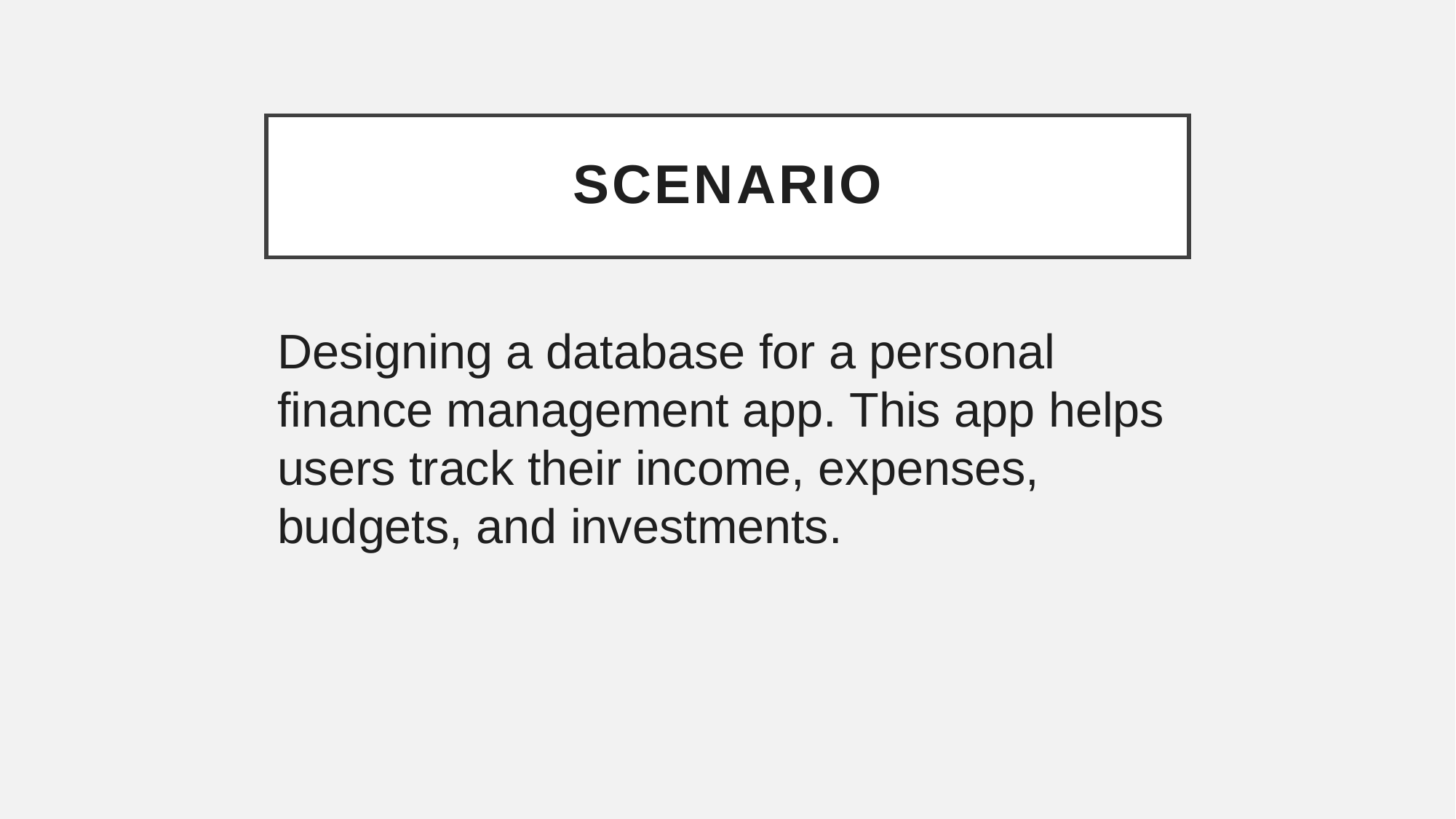

# Scenario
Designing a database for a personal finance management app. This app helps users track their income, expenses, budgets, and investments.